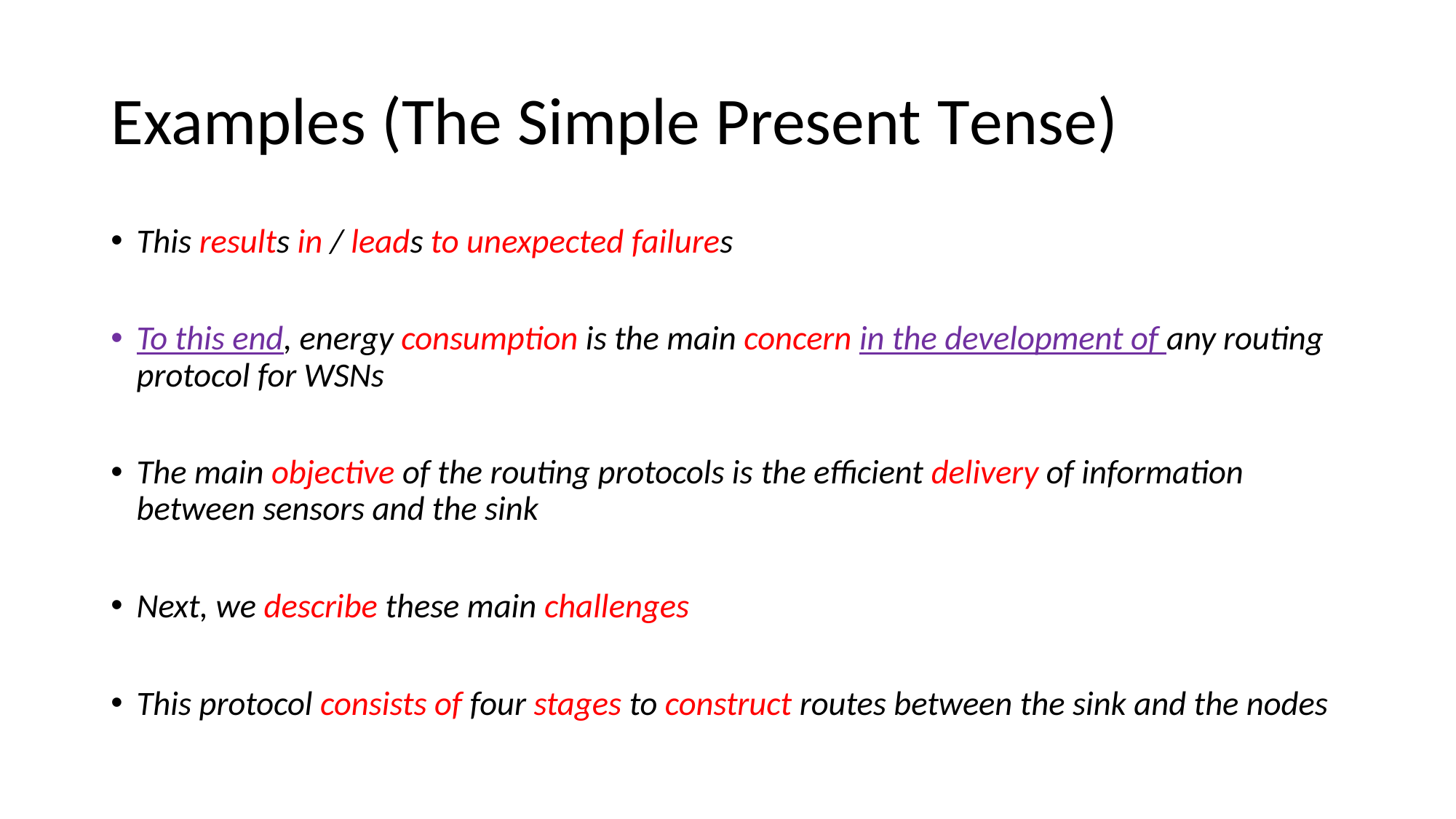

# Examples (The Simple Present Tense)
This results in / leads to unexpected failures

To this end, energy consumption is the main concern in the development of any routing protocol for WSNs

The main objective of the routing protocols is the efficient delivery of information between sensors and the sink

Next, we describe these main challenges

This protocol consists of four stages to construct routes between the sink and the nodes